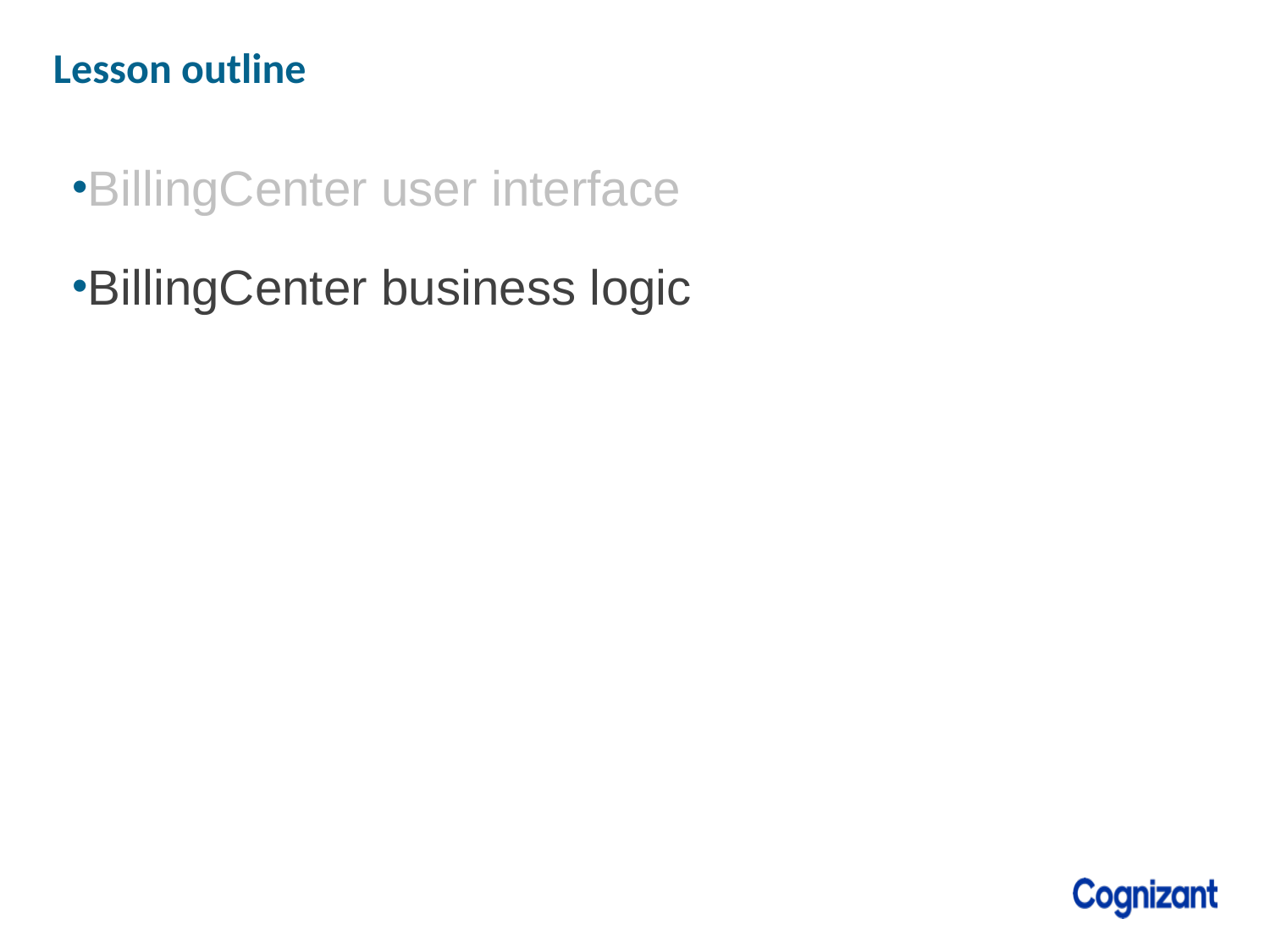

# Lesson outline
BillingCenter user interface
BillingCenter business logic